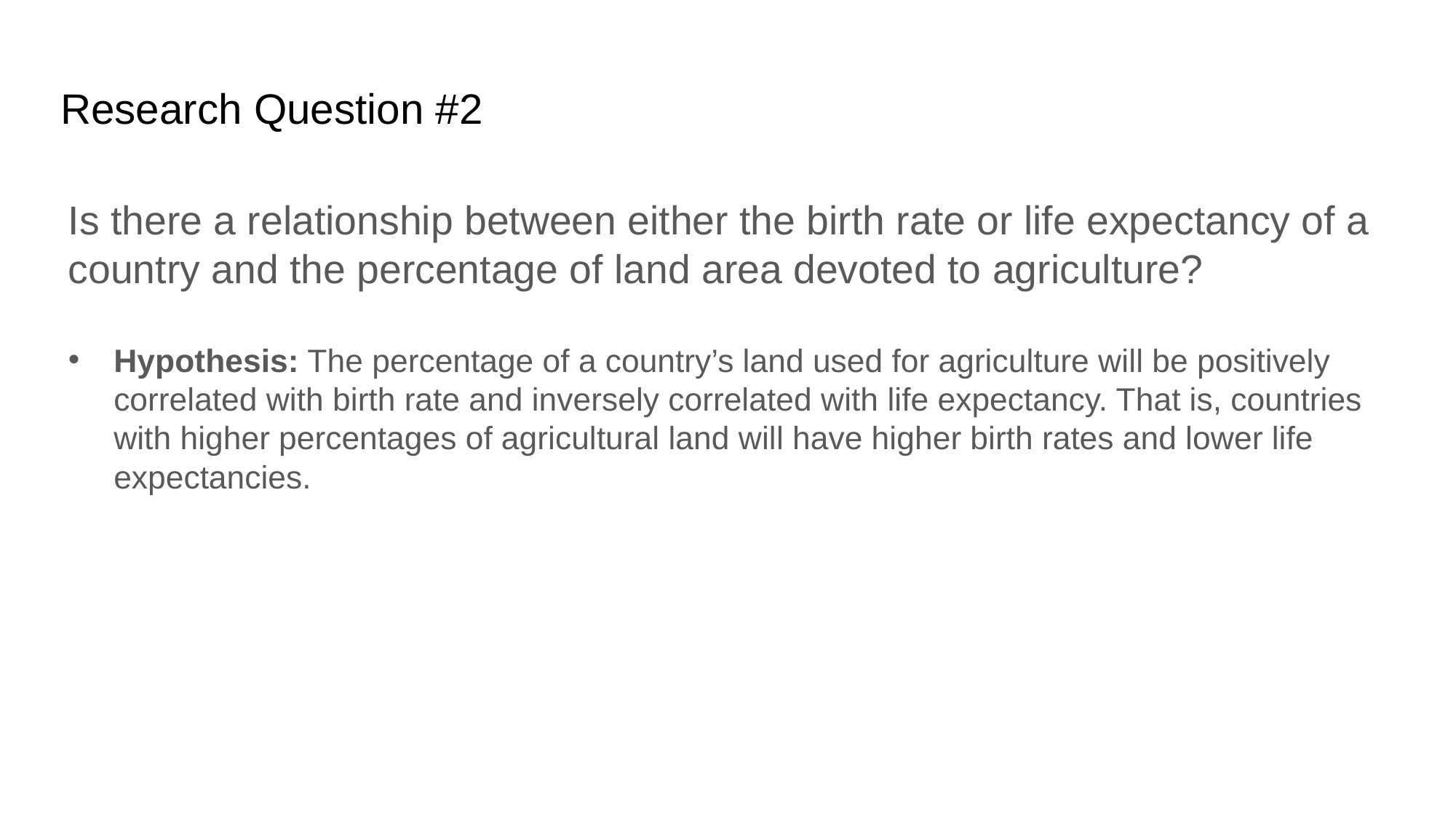

# Research Question #2
Is there a relationship between either the birth rate or life expectancy of a country and the percentage of land area devoted to agriculture?

Hypothesis: The percentage of a country’s land used for agriculture will be positively correlated with birth rate and inversely correlated with life expectancy. That is, countries with higher percentages of agricultural land will have higher birth rates and lower life expectancies.